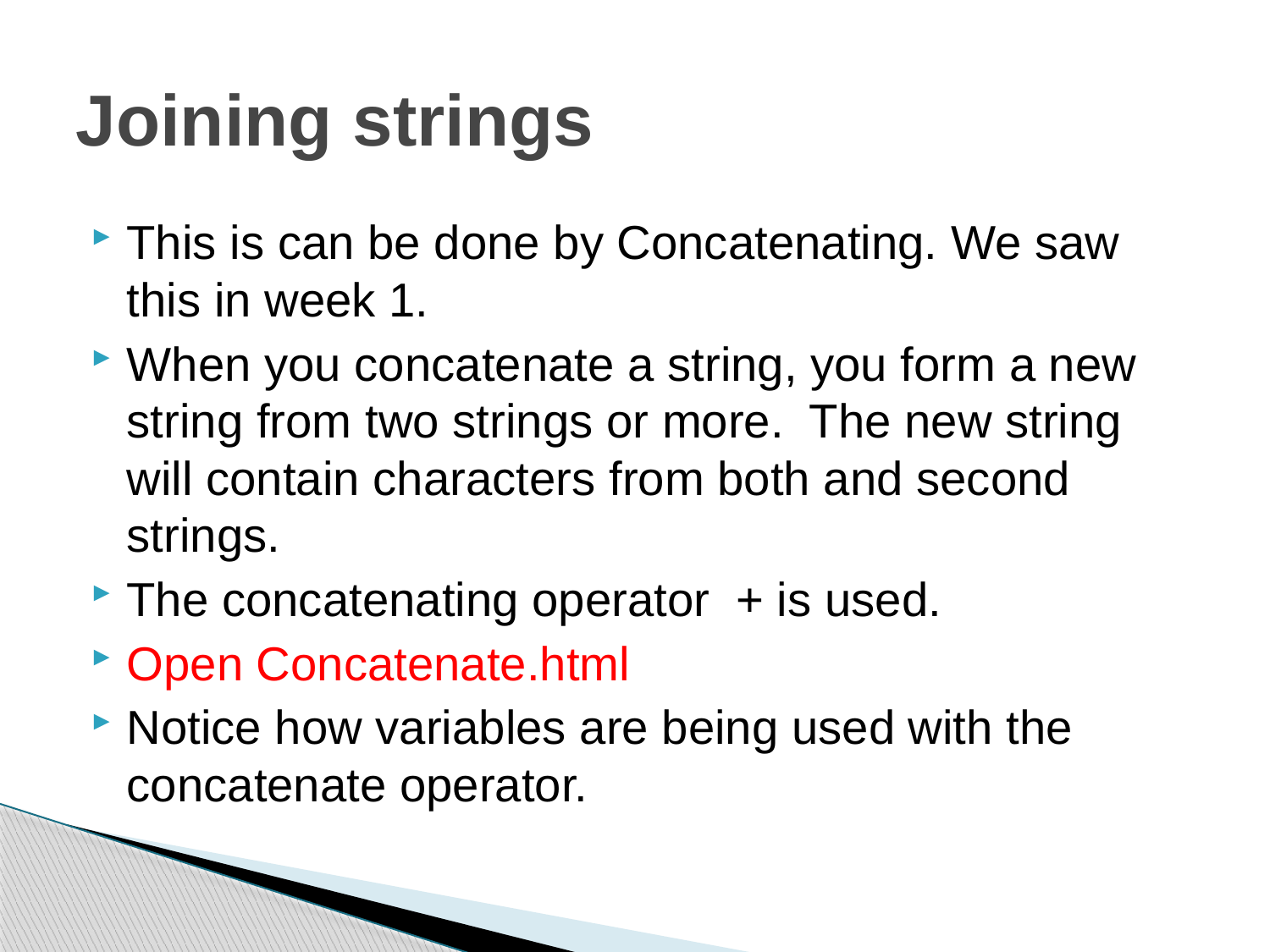

# Joining strings
This is can be done by Concatenating. We saw this in week 1.
When you concatenate a string, you form a new string from two strings or more.  The new string will contain characters from both and second strings.
The concatenating operator  + is used.
Open Concatenate.html
Notice how variables are being used with the concatenate operator.